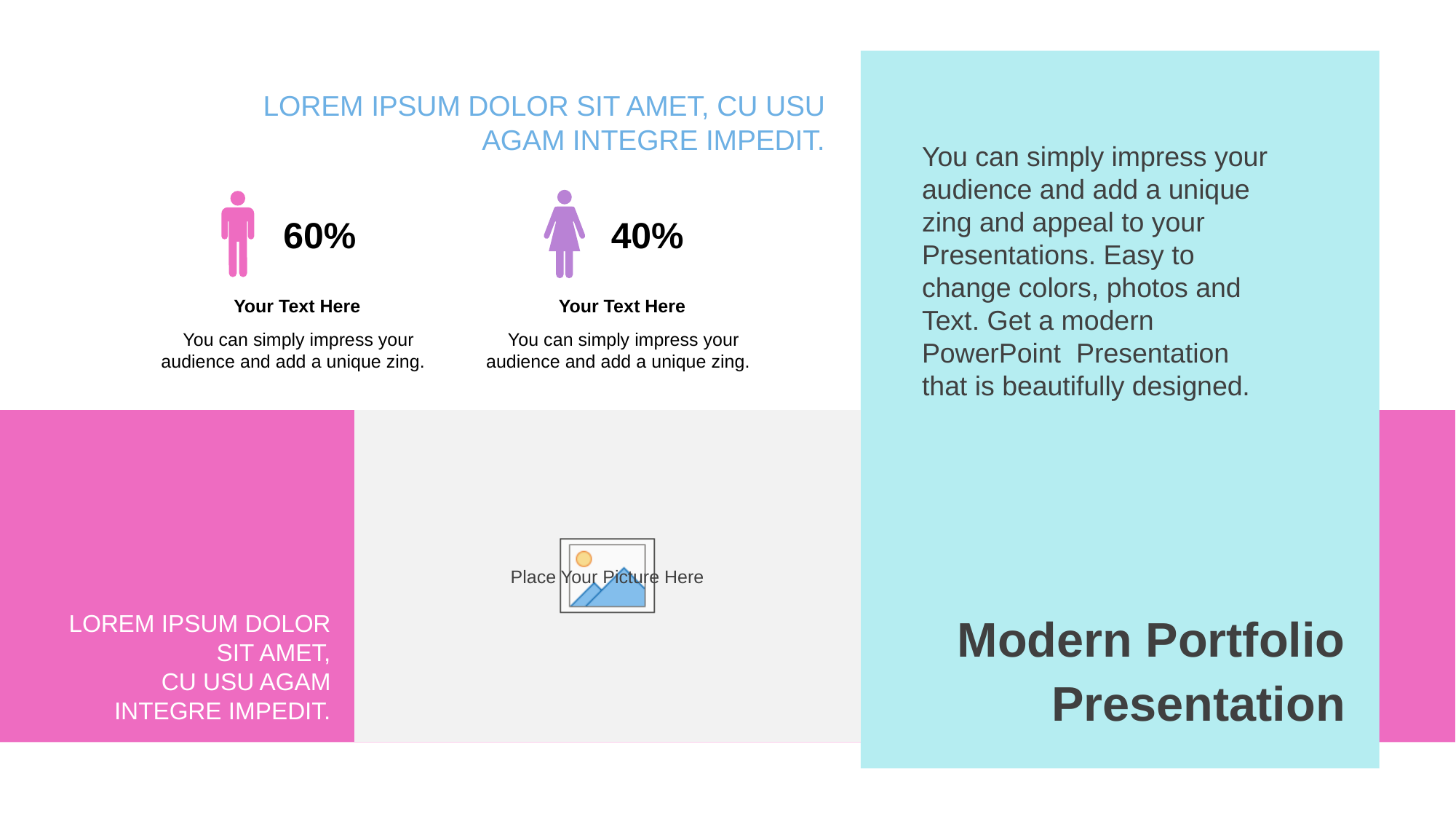

LOREM IPSUM DOLOR SIT AMET, CU USU AGAM INTEGRE IMPEDIT.
You can simply impress your audience and add a unique zing and appeal to your Presentations. Easy to change colors, photos and Text. Get a modern PowerPoint  Presentation that is beautifully designed.

40%

60%
Your Text Here
You can simply impress your audience and add a unique zing.
Your Text Here
You can simply impress your audience and add a unique zing.

Modern Portfolio Presentation
LOREM IPSUM DOLOR SIT AMET,
CU USU AGAM INTEGRE IMPEDIT.